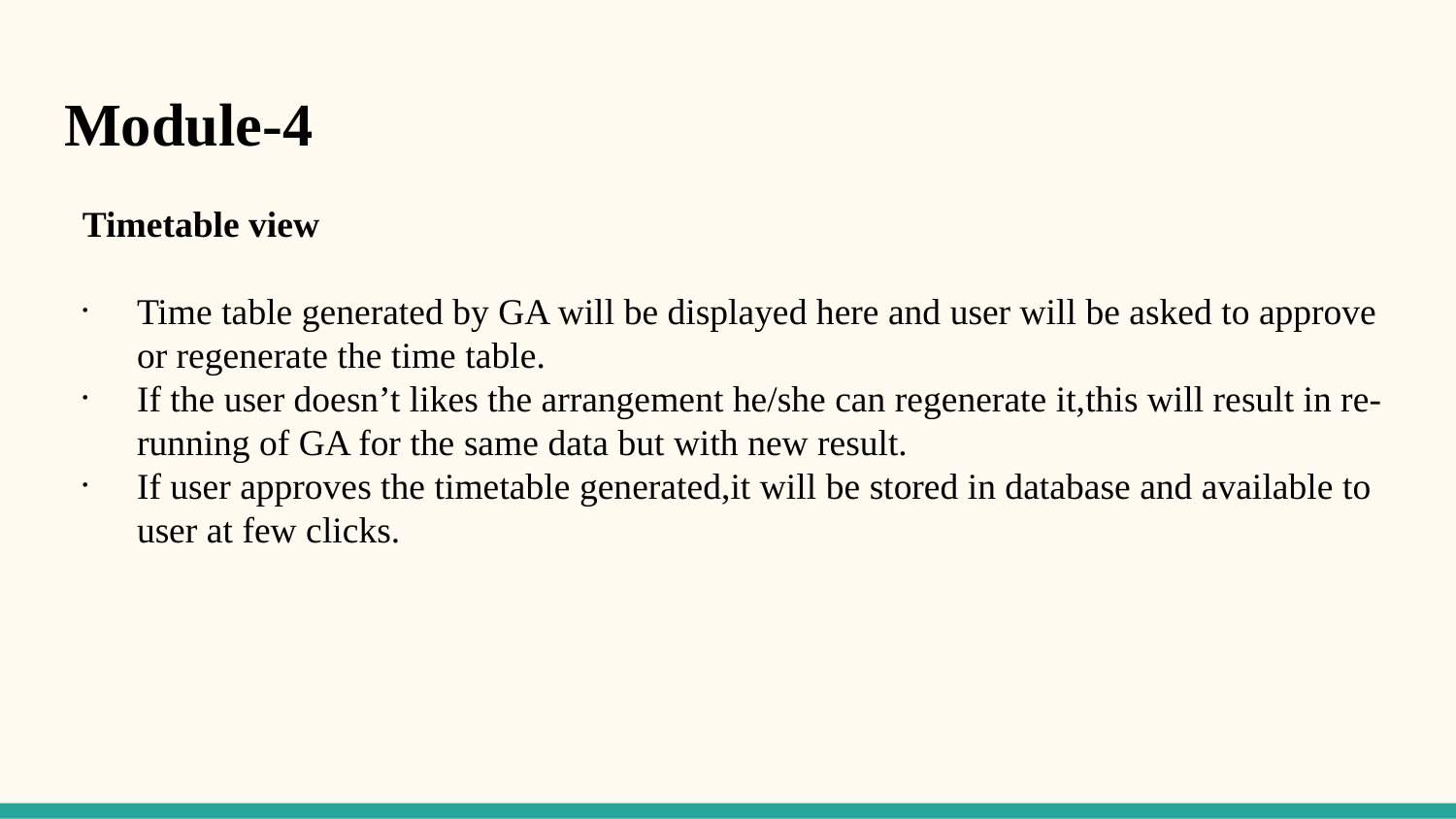

# Module-4
Timetable view

Time table generated by GA will be displayed here and user will be asked to approve or regenerate the time table.
If the user doesn’t likes the arrangement he/she can regenerate it,this will result in re-running of GA for the same data but with new result.
If user approves the timetable generated,it will be stored in database and available to user at few clicks.